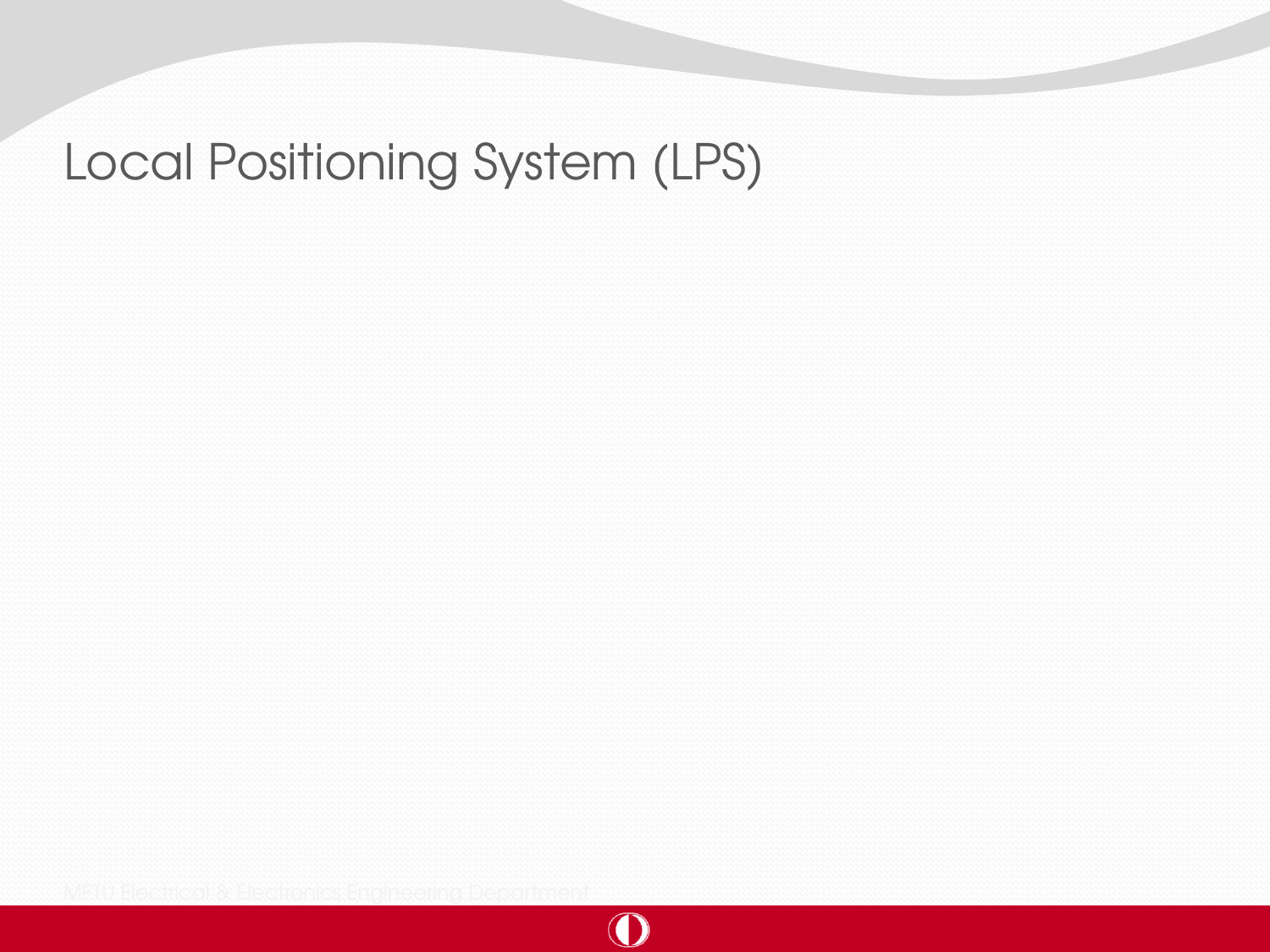

# Local Positioning System (LPS)
METU Electrical & Electronics Engineering Department